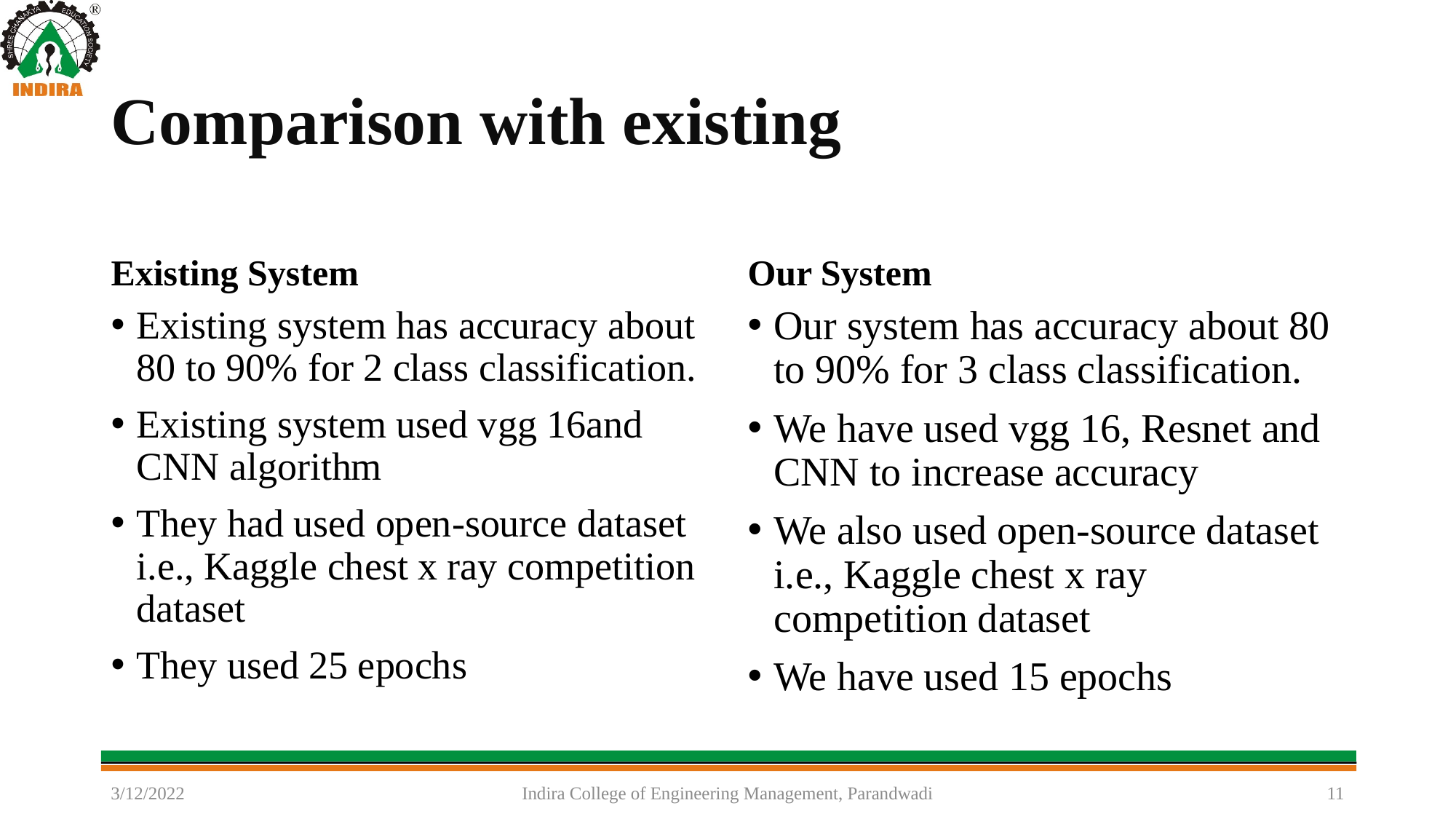

# Comparison with existing
Existing System
Our System
Existing system has accuracy about 80 to 90% for 2 class classification.
Existing system used vgg 16and CNN algorithm
They had used open-source dataset i.e., Kaggle chest x ray competition dataset
They used 25 epochs
Our system has accuracy about 80 to 90% for 3 class classification.
We have used vgg 16, Resnet and CNN to increase accuracy
We also used open-source dataset i.e., Kaggle chest x ray competition dataset
We have used 15 epochs
3/12/2022
Indira College of Engineering Management, Parandwadi
11